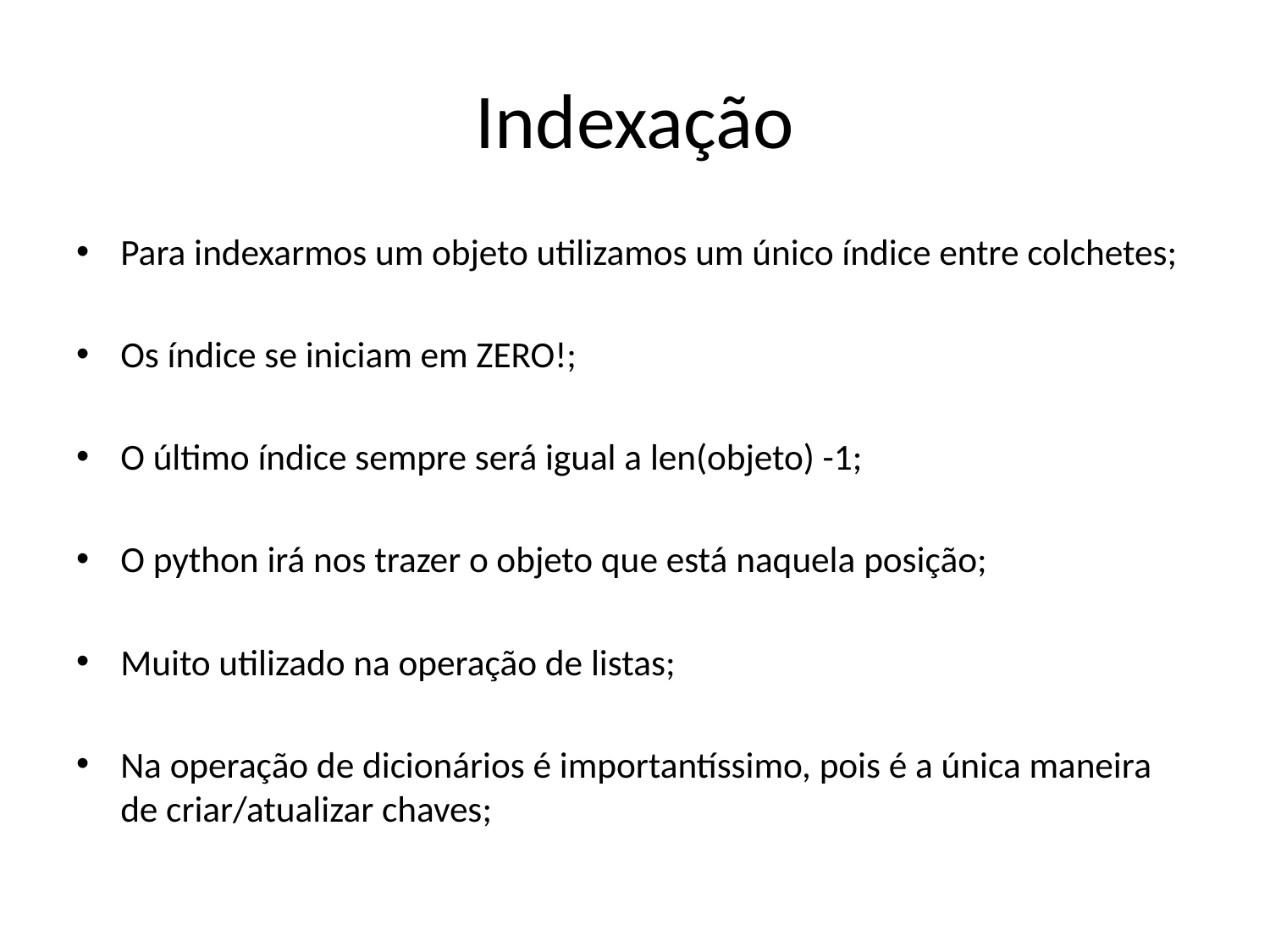

# Indexação
Para indexarmos um objeto utilizamos um único índice entre colchetes;

Os índice se iniciam em ZERO!;

O último índice sempre será igual a len(objeto) -1;

O python irá nos trazer o objeto que está naquela posição;

Muito utilizado na operação de listas;

Na operação de dicionários é importantíssimo, pois é a única maneira de criar/atualizar chaves;